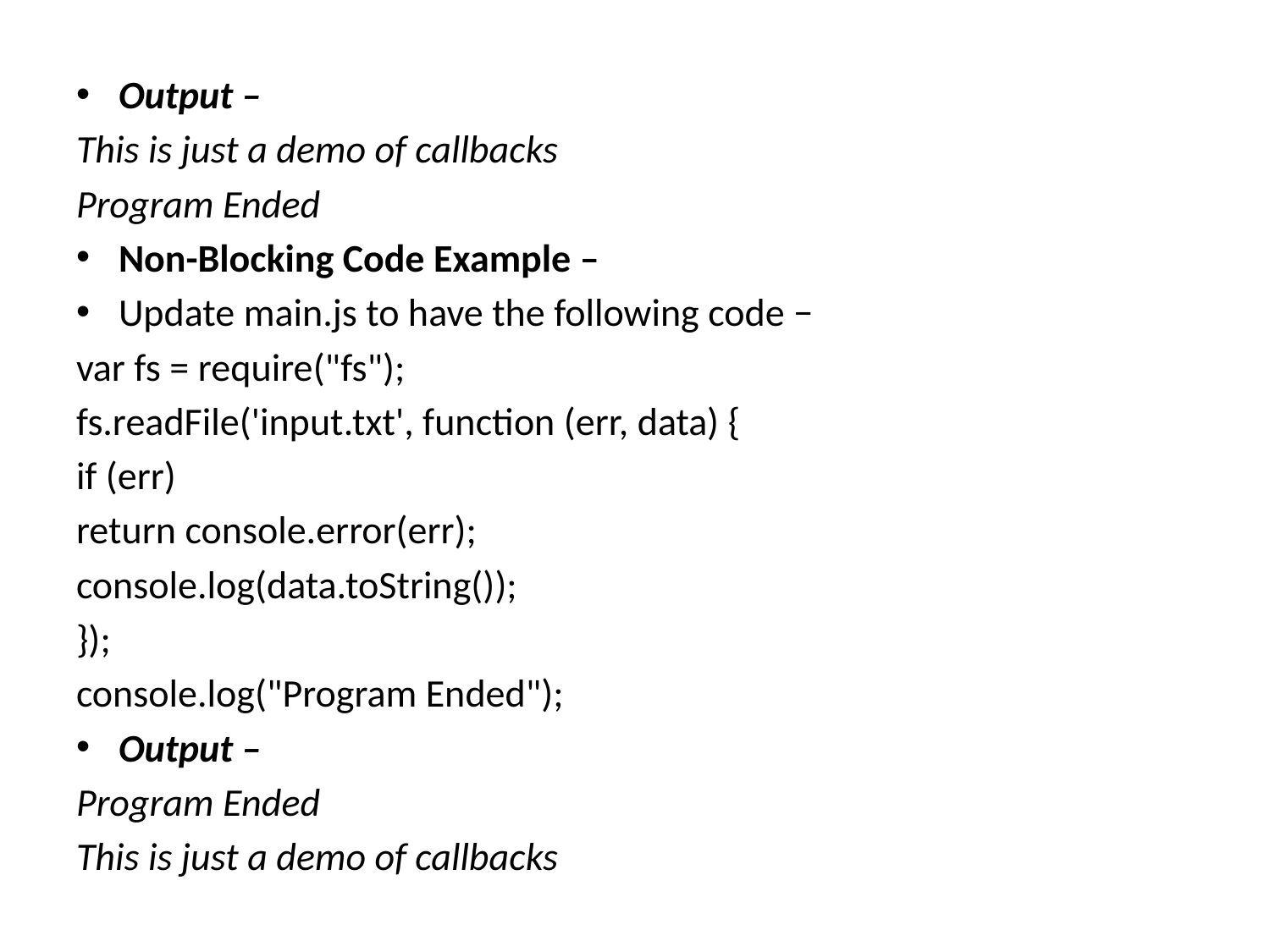

Output –
This is just a demo of callbacks
Program Ended
Non-Blocking Code Example –
Update main.js to have the following code −
var fs = require("fs");
fs.readFile('input.txt', function (err, data) {
if (err)
return console.error(err);
console.log(data.toString());
});
console.log("Program Ended");
Output –
Program Ended
This is just a demo of callbacks